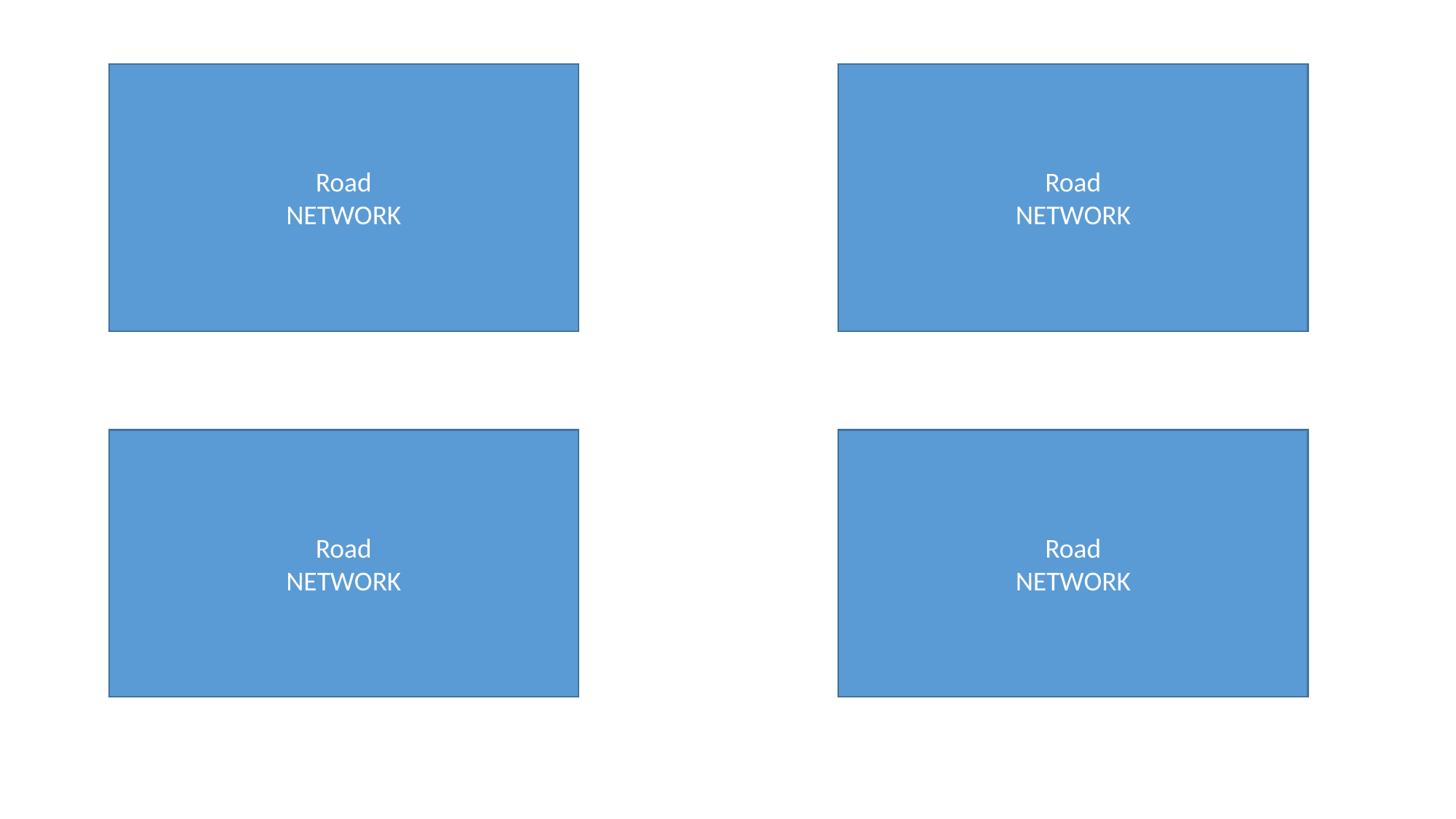

Road
NETWORK
Road
NETWORK
Road
NETWORK
Road
NETWORK